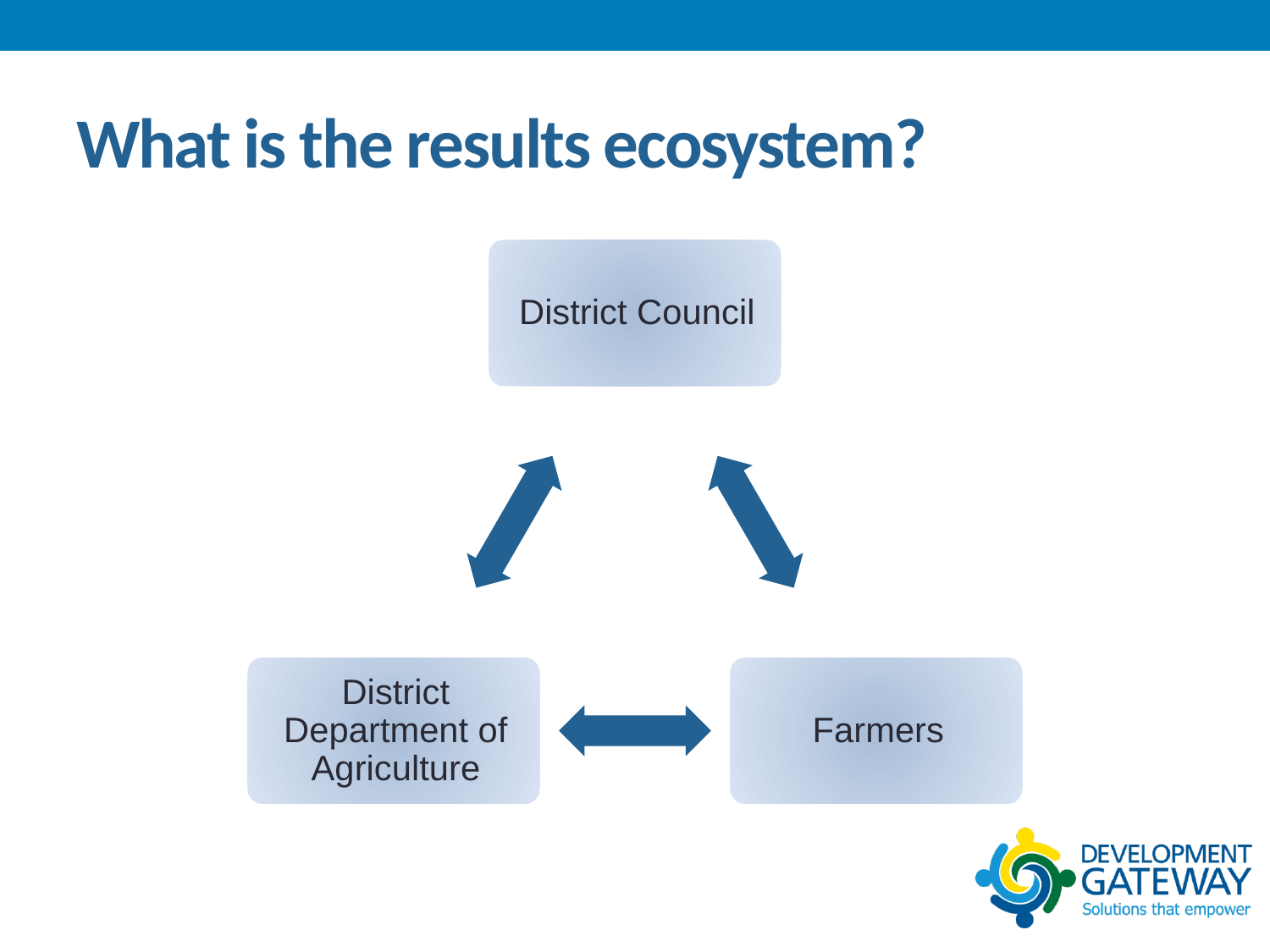

# What is the results ecosystem?
District Council

Farmers

District Department of Agriculture